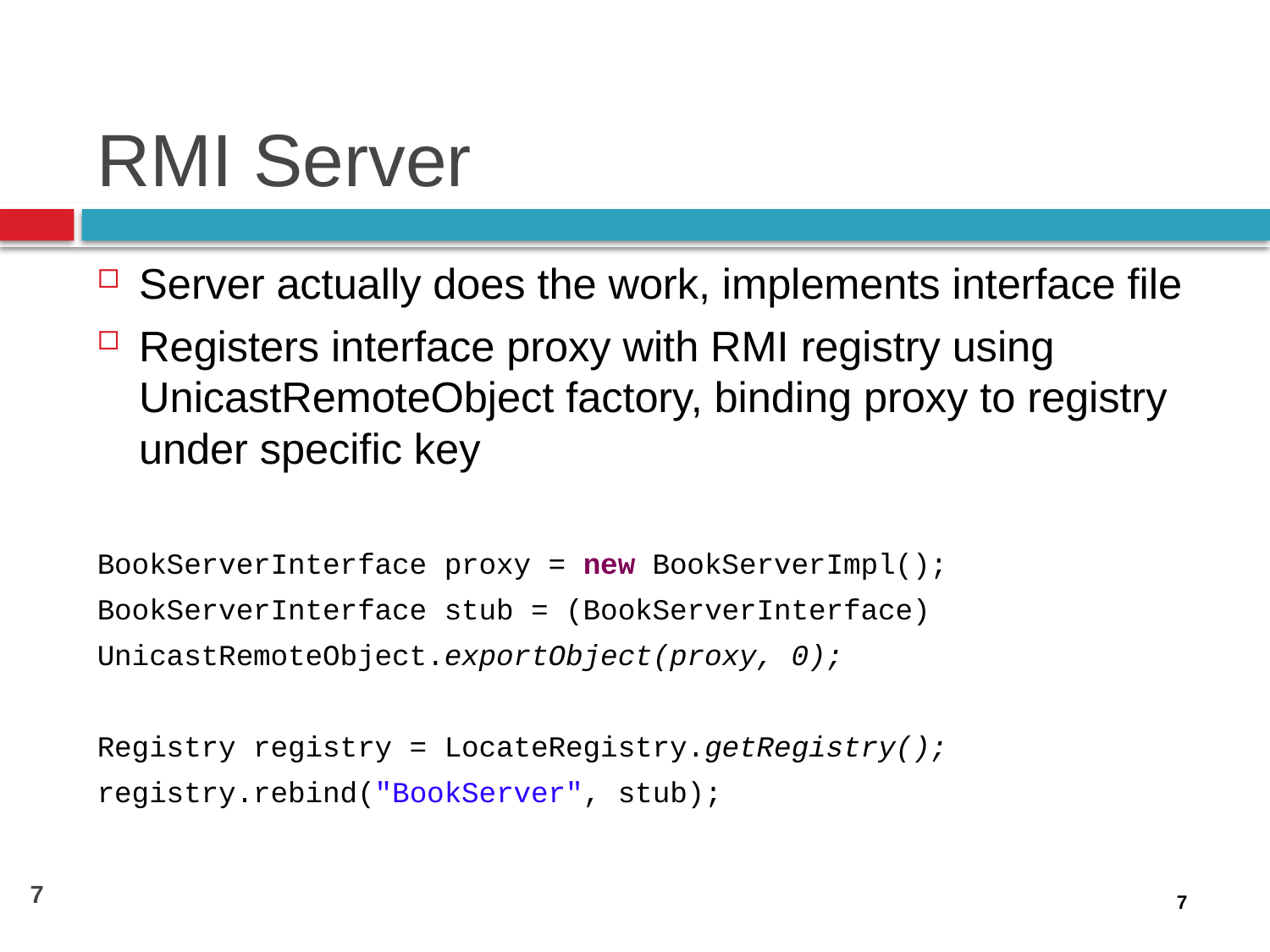

# RMI Server
Server actually does the work, implements interface file
Registers interface proxy with RMI registry using UnicastRemoteObject factory, binding proxy to registry under specific key

BookServerInterface proxy = new BookServerImpl();
BookServerInterface stub = (BookServerInterface)
UnicastRemoteObject.exportObject(proxy, 0);

Registry registry = LocateRegistry.getRegistry();
registry.rebind("BookServer", stub);

7